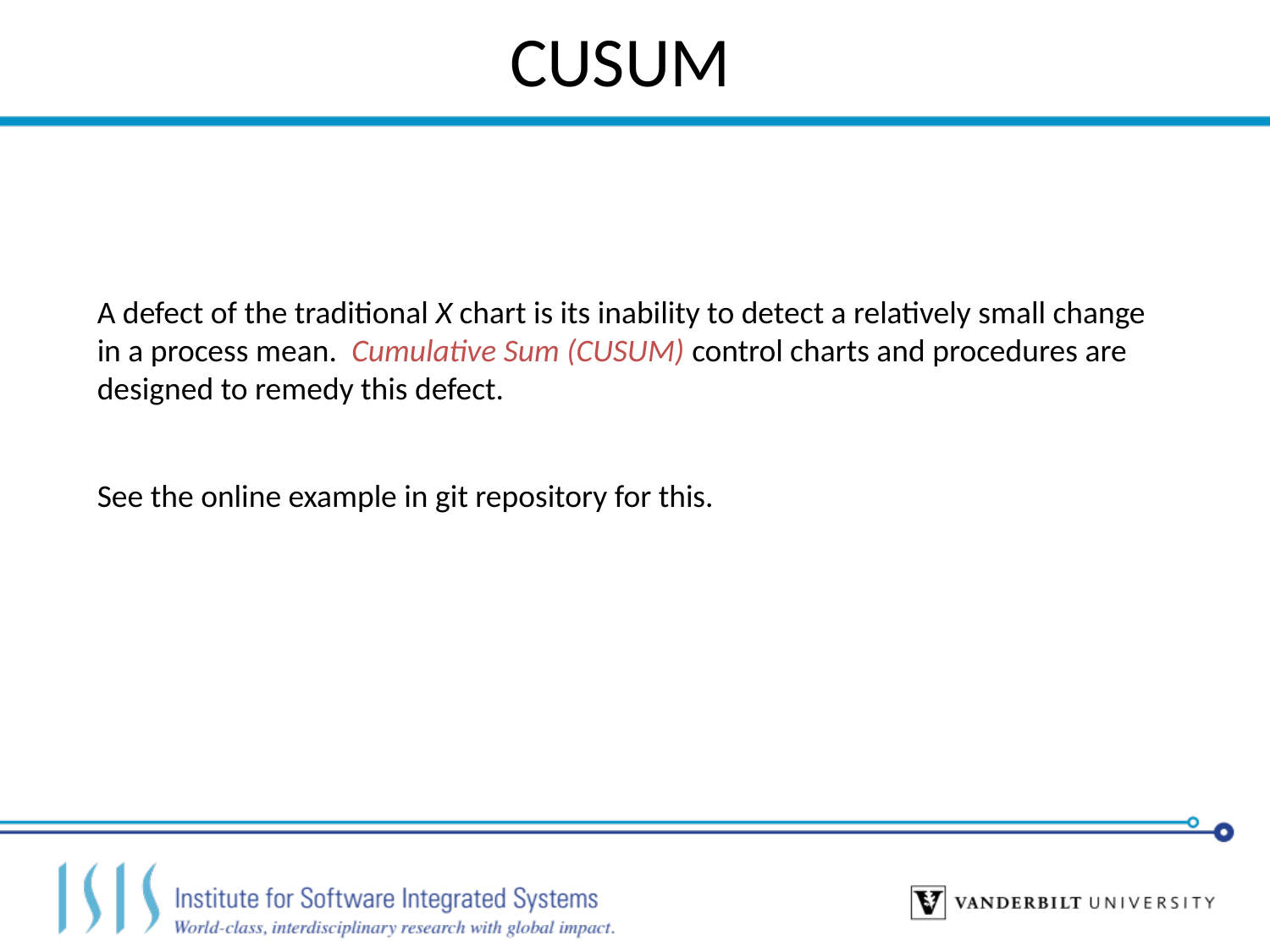

CUSUM
A defect of the traditional X chart is its inability to detect a relatively small change in a process mean.  Cumulative Sum (CUSUM) control charts and procedures are designed to remedy this defect.

See the online example in git repository for this.